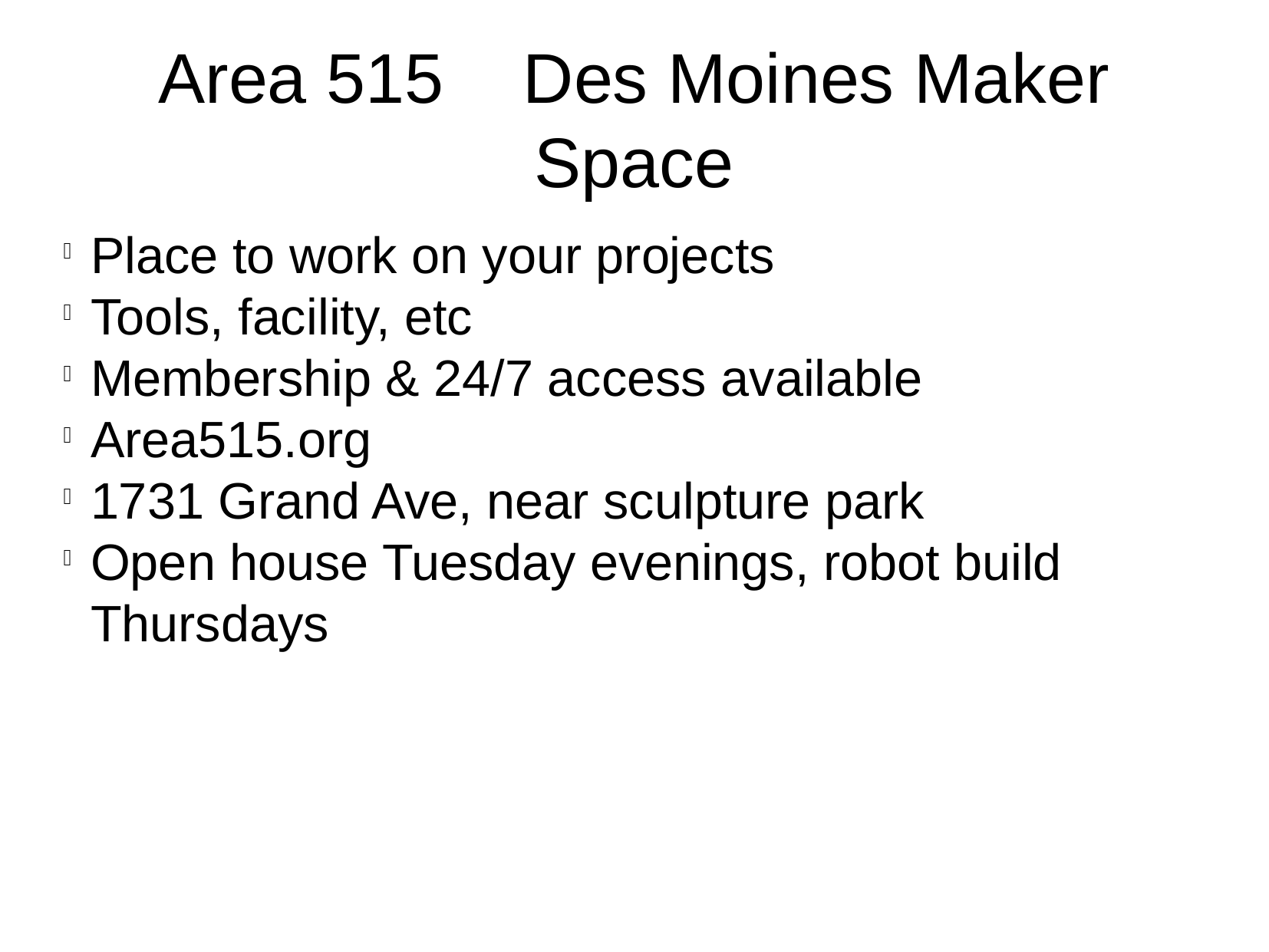

Area 515	 Des Moines Maker Space
Place to work on your projects
Tools, facility, etc
Membership & 24/7 access available
Area515.org
1731 Grand Ave, near sculpture park
Open house Tuesday evenings, robot build Thursdays